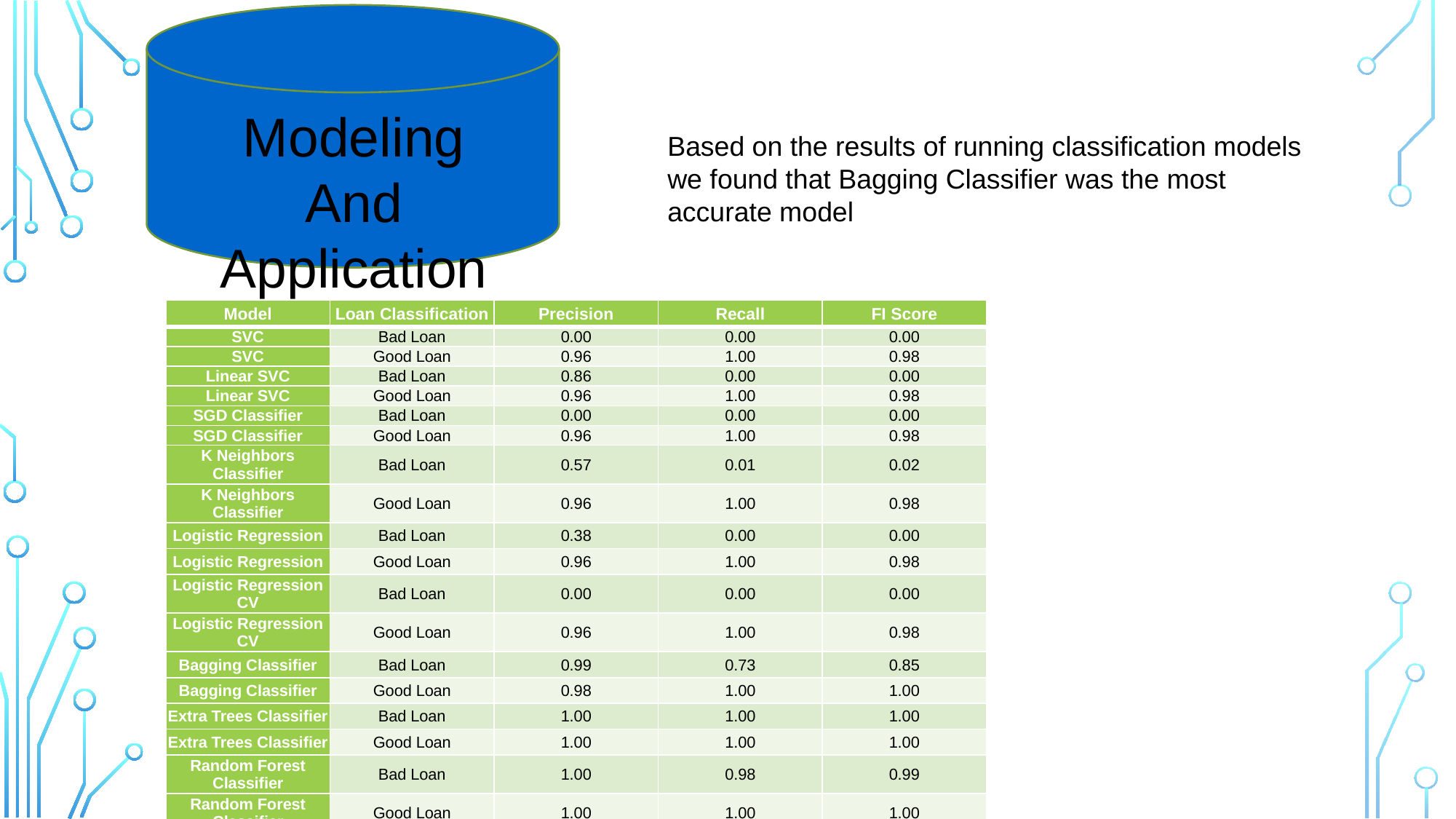

# Breakdown of pipeline on slides
Modeling And Application
Based on the results of running classification models we found that Bagging Classifier was the most accurate model
| Model | Loan Classification | Precision | Recall | FI Score |
| --- | --- | --- | --- | --- |
| SVC | Bad Loan | 0.00 | 0.00 | 0.00 |
| SVC | Good Loan | 0.96 | 1.00 | 0.98 |
| Linear SVC | Bad Loan | 0.86 | 0.00 | 0.00 |
| Linear SVC | Good Loan | 0.96 | 1.00 | 0.98 |
| SGD Classifier | Bad Loan | 0.00 | 0.00 | 0.00 |
| SGD Classifier | Good Loan | 0.96 | 1.00 | 0.98 |
| K Neighbors Classifier | Bad Loan | 0.57 | 0.01 | 0.02 |
| K Neighbors Classifier | Good Loan | 0.96 | 1.00 | 0.98 |
| Logistic Regression | Bad Loan | 0.38 | 0.00 | 0.00 |
| Logistic Regression | Good Loan | 0.96 | 1.00 | 0.98 |
| Logistic Regression CV | Bad Loan | 0.00 | 0.00 | 0.00 |
| Logistic Regression CV | Good Loan | 0.96 | 1.00 | 0.98 |
| Bagging Classifier | Bad Loan | 0.99 | 0.73 | 0.85 |
| Bagging Classifier | Good Loan | 0.98 | 1.00 | 1.00 |
| Extra Trees Classifier | Bad Loan | 1.00 | 1.00 | 1.00 |
| Extra Trees Classifier | Good Loan | 1.00 | 1.00 | 1.00 |
| Random Forest Classifier | Bad Loan | 1.00 | 0.98 | 0.99 |
| Random Forest Classifier | Good Loan | 1.00 | 1.00 | 1.00 |